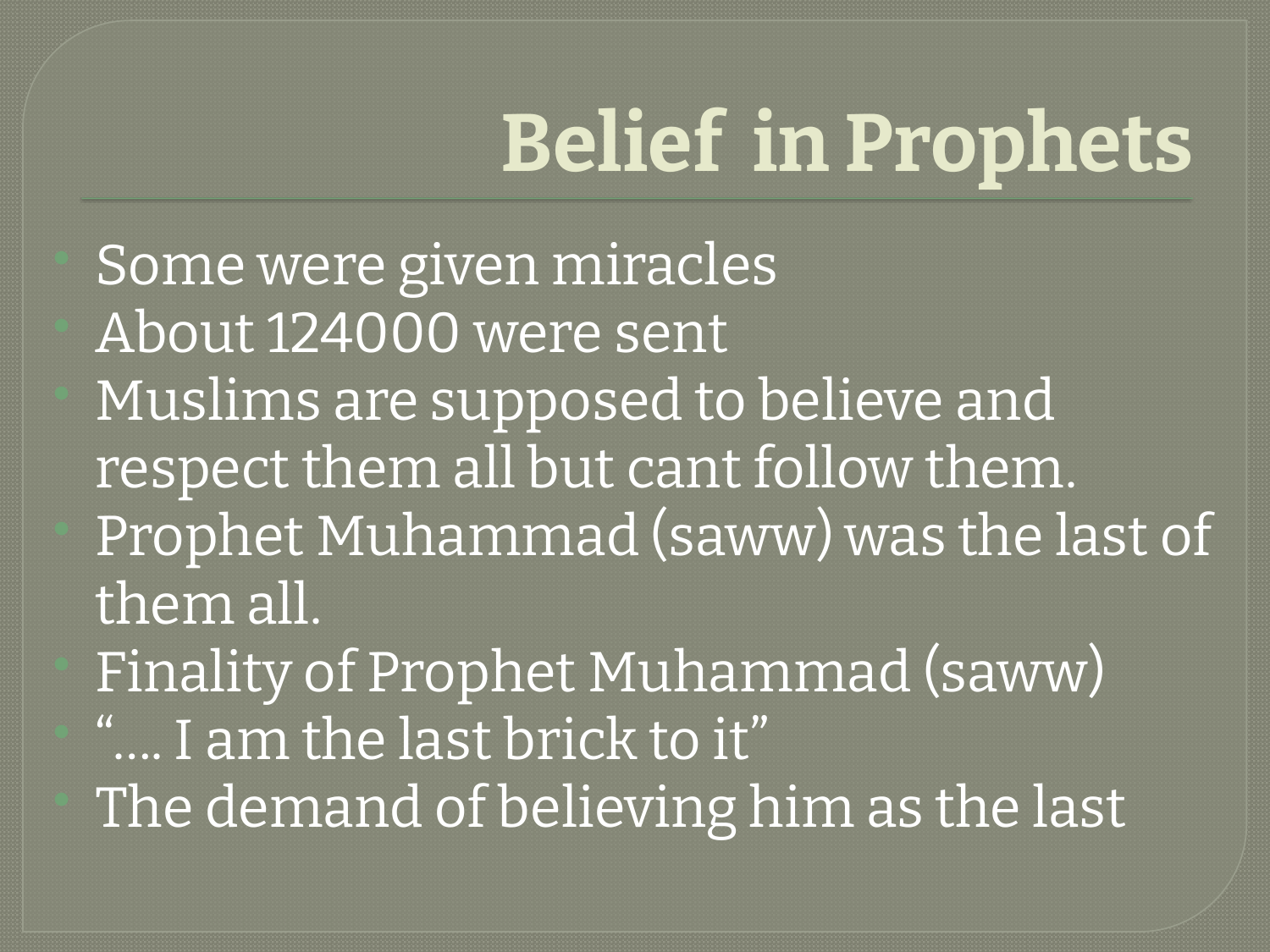

# Belief  in Prophets
Some were given miracles
About 124000 were sent
Muslims are supposed to believe and respect them all but cant follow them.
Prophet Muhammad (saww) was the last of them all.
Finality of Prophet Muhammad (saww)
“…. I am the last brick to it”
The demand of believing him as the last